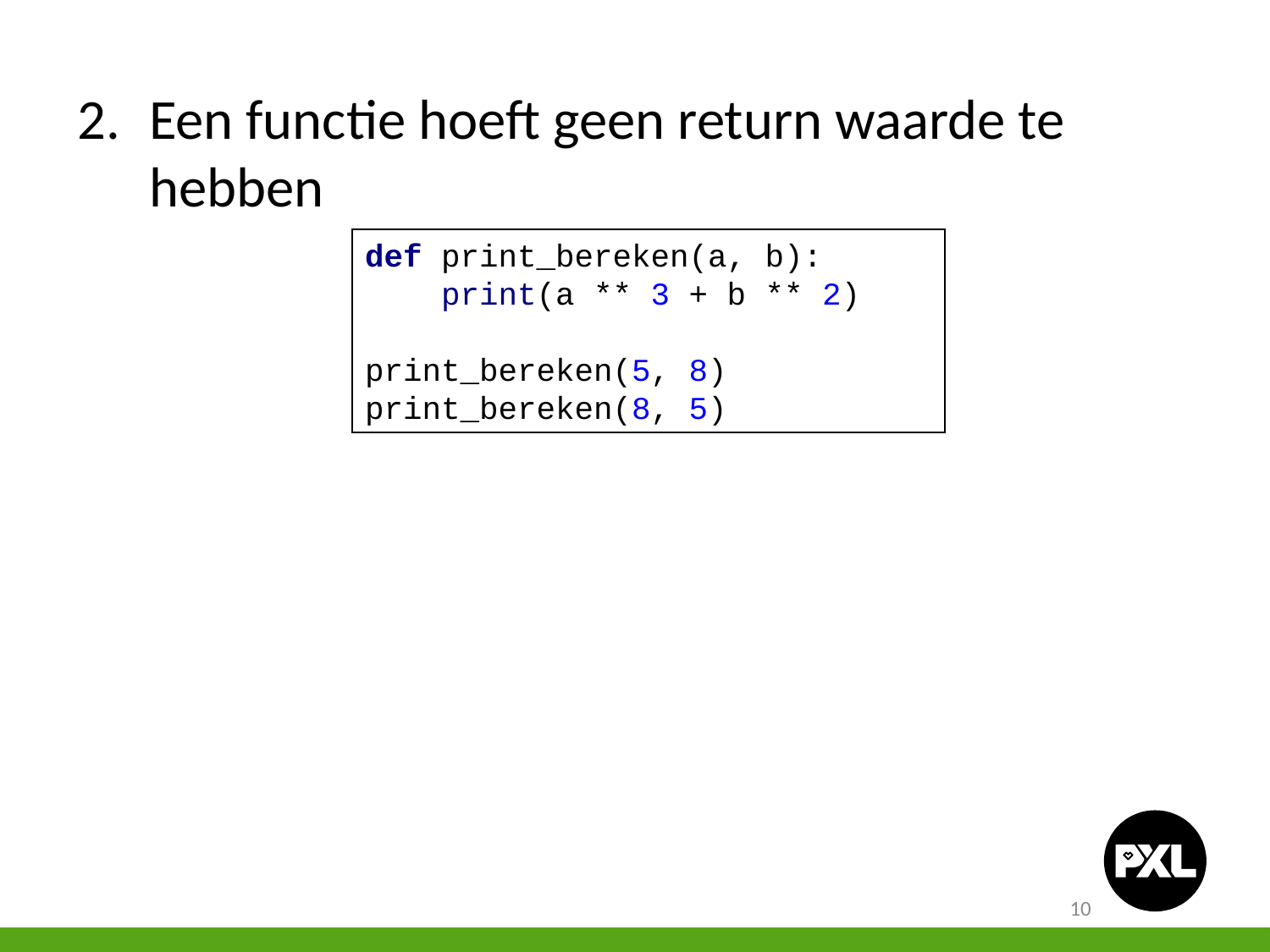

Een functie hoeft geen return waarde te hebben

def print_bereken(a, b):
    print(a ** 3 + b ** 2)
print_bereken(5, 8)
print_bereken(8, 5)
10